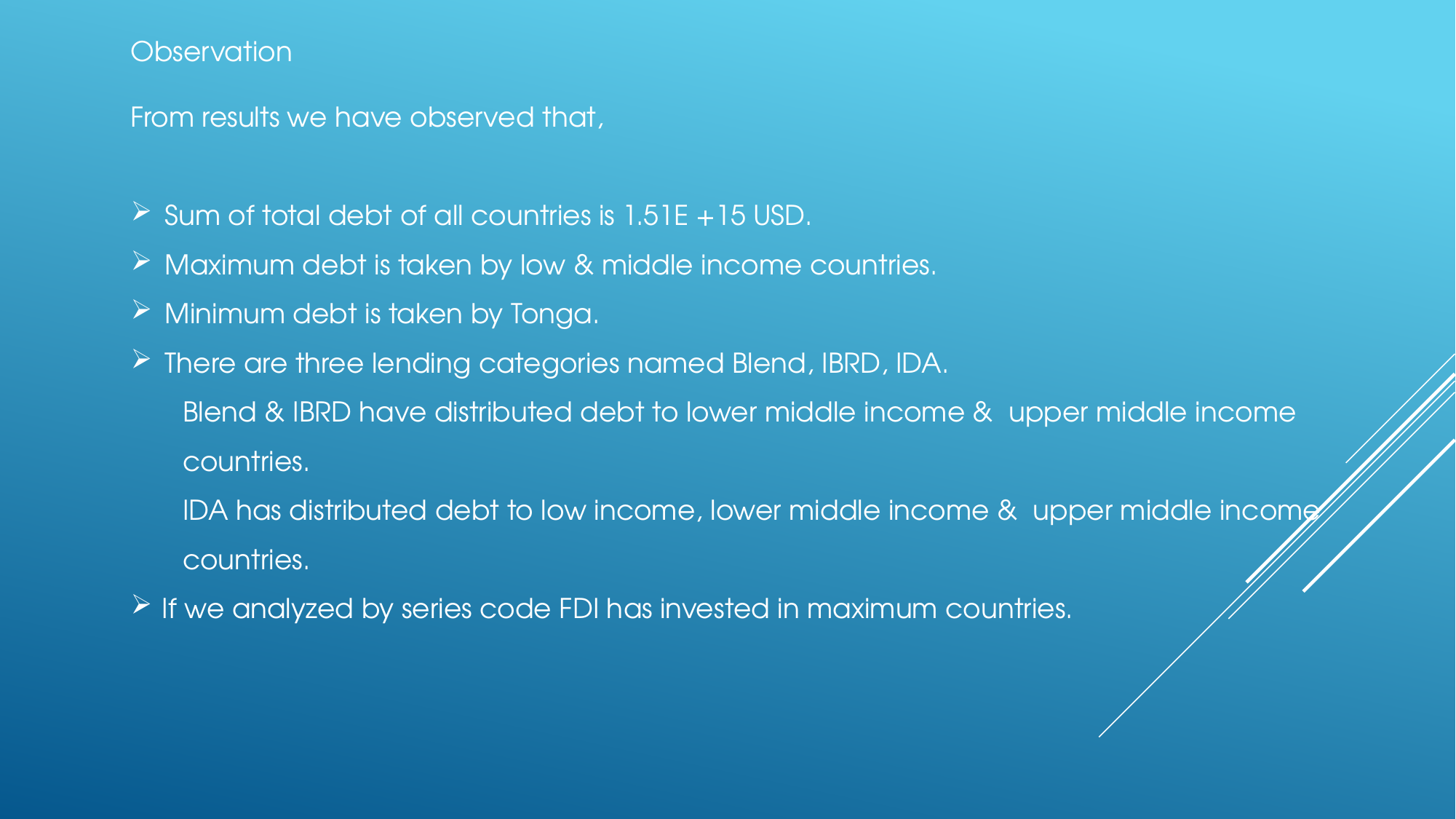

Observation

From results we have observed that,

Sum of total debt of all countries is 1.51E +15 USD.
Maximum debt is taken by low & middle income countries.
Minimum debt is taken by Tonga.
There are three lending categories named Blend, IBRD, IDA.
	Blend & IBRD have distributed debt to lower middle income &  upper middle income    countries.
	IDA has distributed debt to low income, lower middle income &  upper middle income    countries.
If we analyzed by series code FDI has invested in maximum countries.